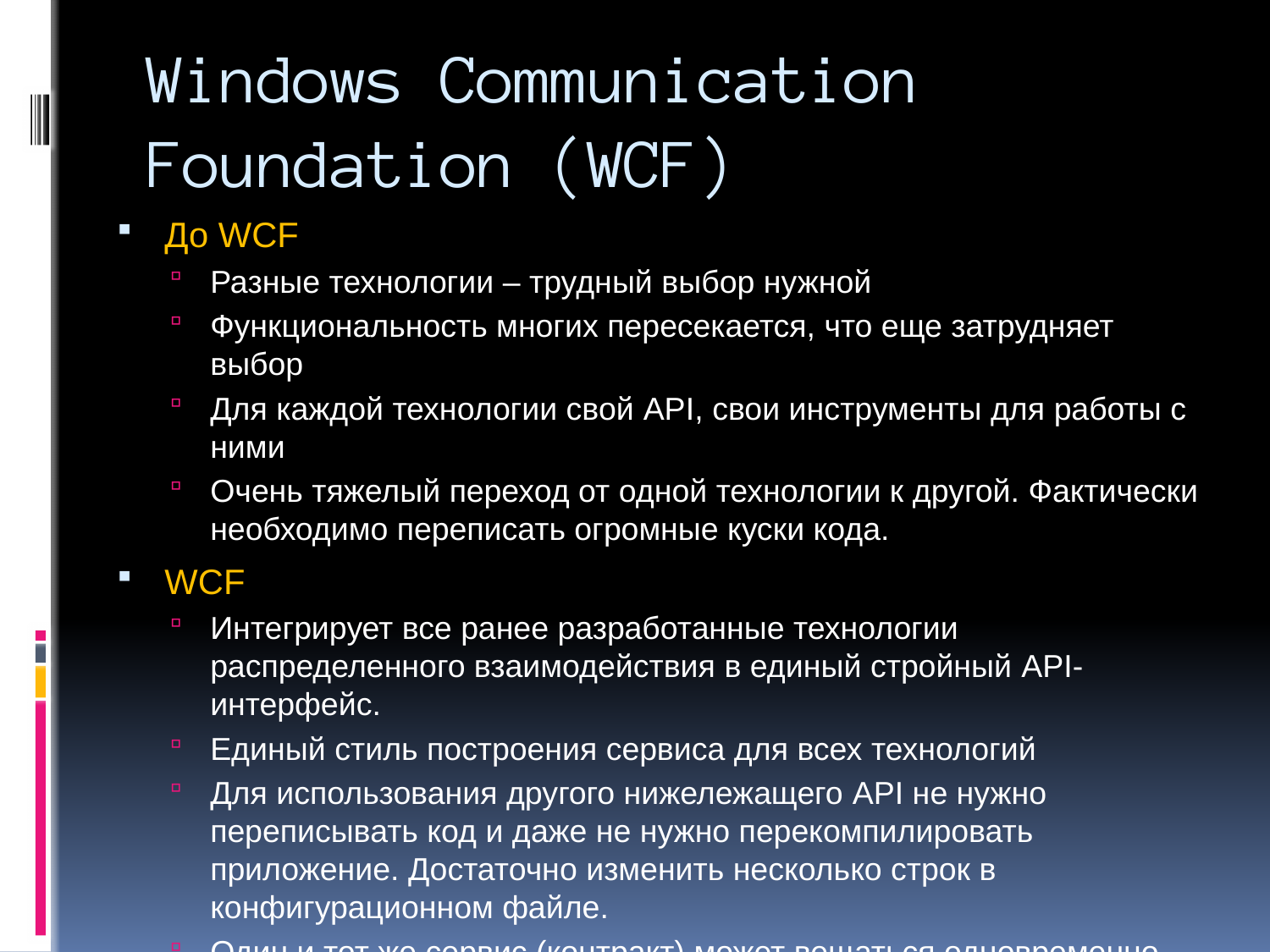

# Windows Communication Foundation (WCF)
До WCF
Разные технологии – трудный выбор нужной
Функциональность многих пересекается, что еще затрудняет выбор
Для каждой технологии свой API, свои инструменты для работы с ними
Очень тяжелый переход от одной технологии к другой. Фактически необходимо переписать огромные куски кода.
WCF
Интегрирует все ранее разработанные технологии распределенного взаимодействия в единый стройный API-интерфейс.
Единый стиль построения сервиса для всех технологий
Для использования другого нижележащего API не нужно переписывать код и даже не нужно перекомпилировать приложение. Достаточно изменить несколько строк в конфигурационном файле.
Один и тот же сервис (контракт) может вещаться одновременно используя несколько нижележащих API.